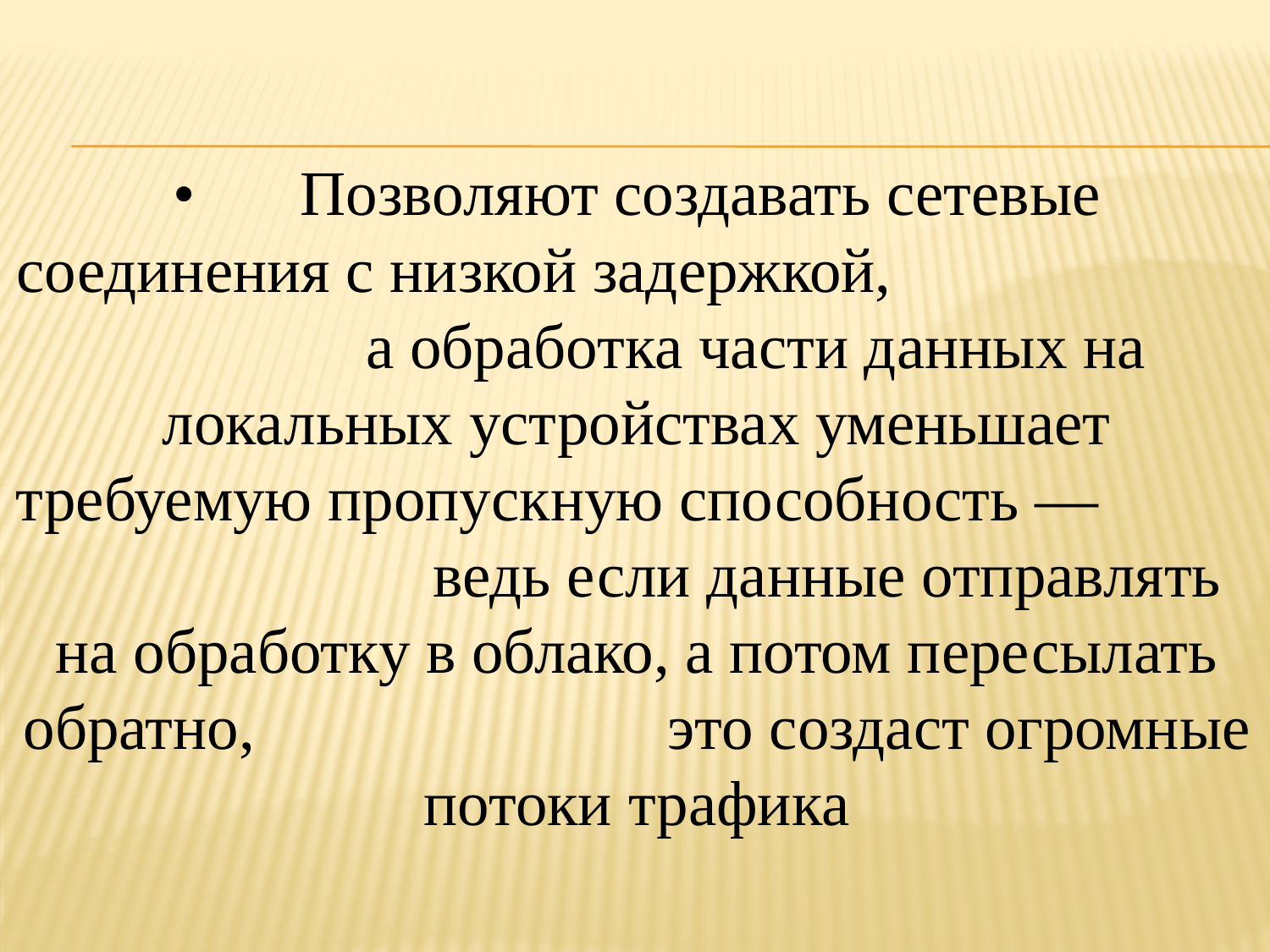

•	Позволяют создавать сетевые соединения с низкой задержкой,                                       а обработка части данных на локальных устройствах уменьшает требуемую пропускную способность —                                   ведь если данные отправлять на обработку в облако, а потом пересылать обратно,                          это создаст огромные потоки трафика